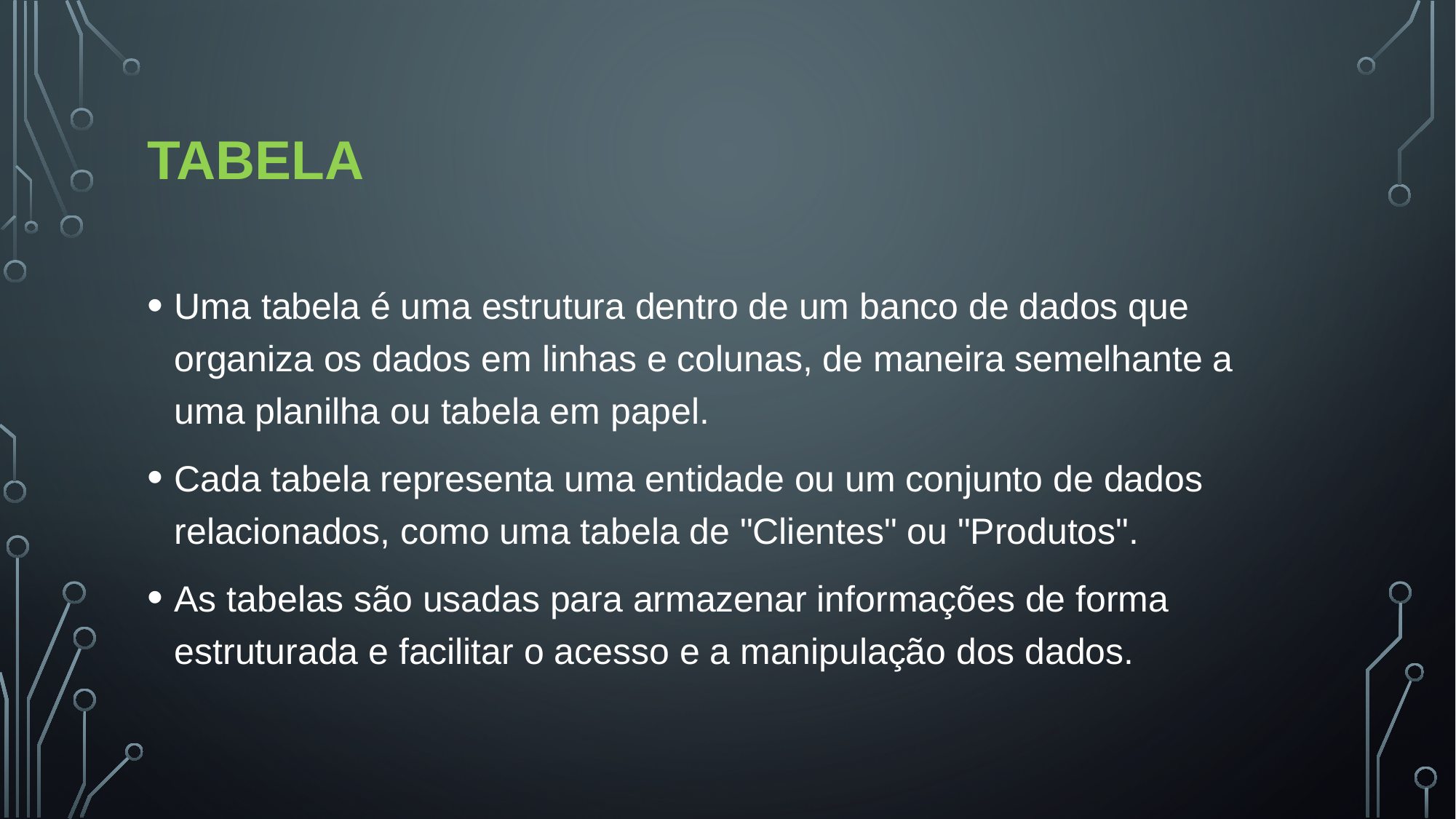

# Tabela
Uma tabela é uma estrutura dentro de um banco de dados que organiza os dados em linhas e colunas, de maneira semelhante a uma planilha ou tabela em papel.
Cada tabela representa uma entidade ou um conjunto de dados relacionados, como uma tabela de "Clientes" ou "Produtos".
As tabelas são usadas para armazenar informações de forma estruturada e facilitar o acesso e a manipulação dos dados.